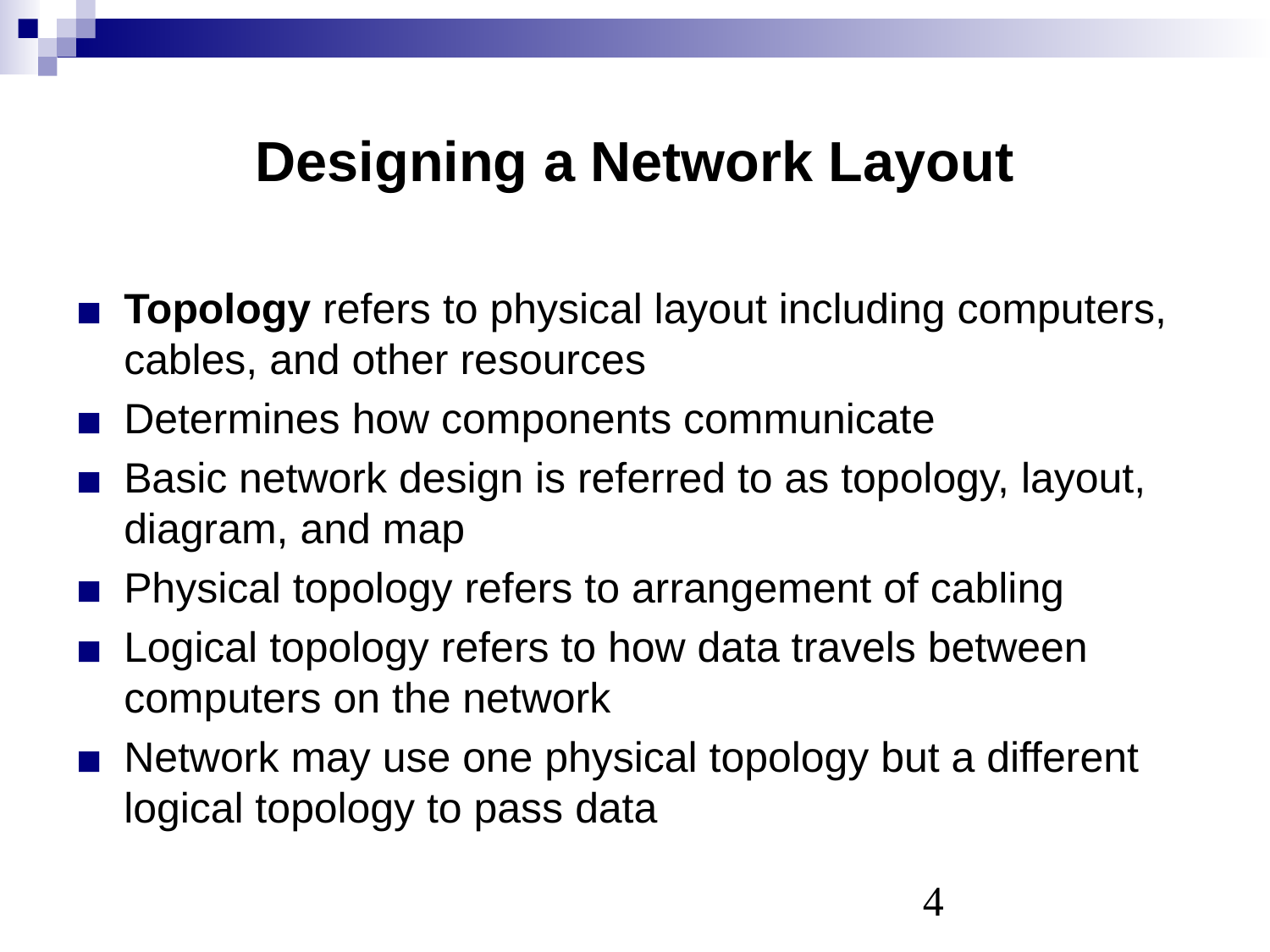

# Designing a Network Layout
Topology refers to physical layout including computers, cables, and other resources
Determines how components communicate
Basic network design is referred to as topology, layout, diagram, and map
Physical topology refers to arrangement of cabling
Logical topology refers to how data travels between computers on the network
Network may use one physical topology but a different logical topology to pass data
4